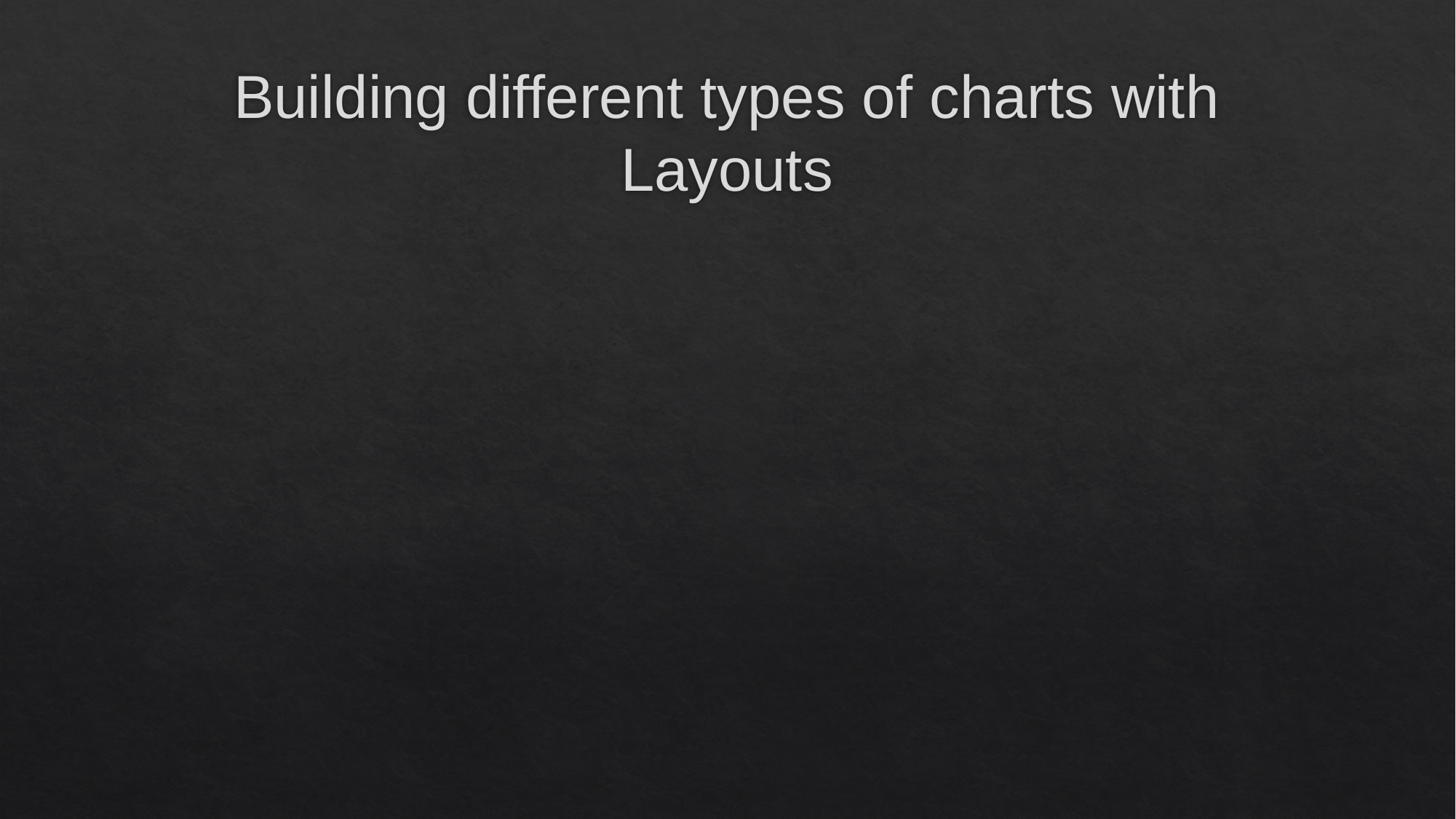

# Building different types of charts with Layouts